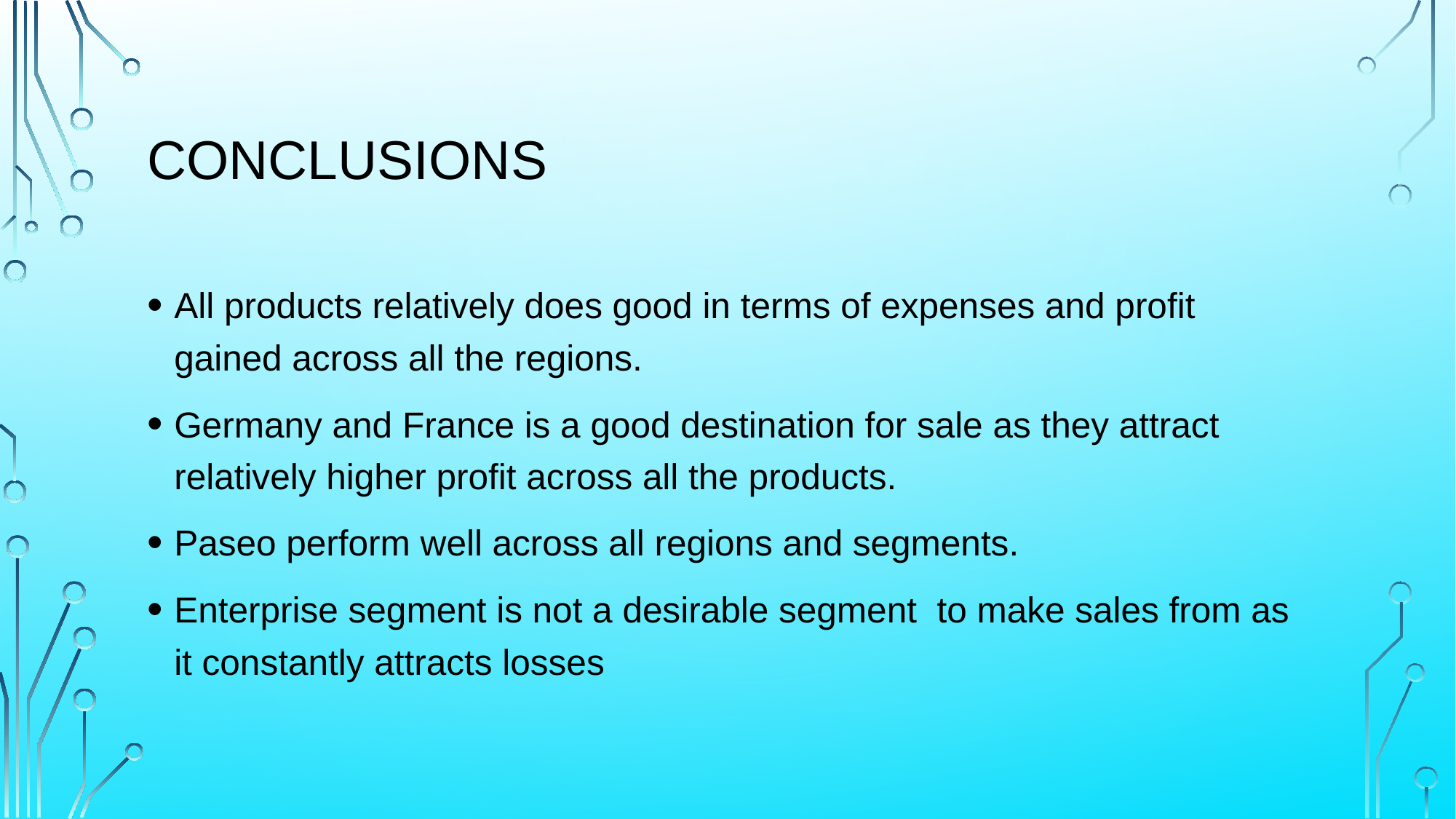

# conclusions
All products relatively does good in terms of expenses and profit gained across all the regions.
Germany and France is a good destination for sale as they attract relatively higher profit across all the products.
Paseo perform well across all regions and segments.
Enterprise segment is not a desirable segment  to make sales from as it constantly attracts losses